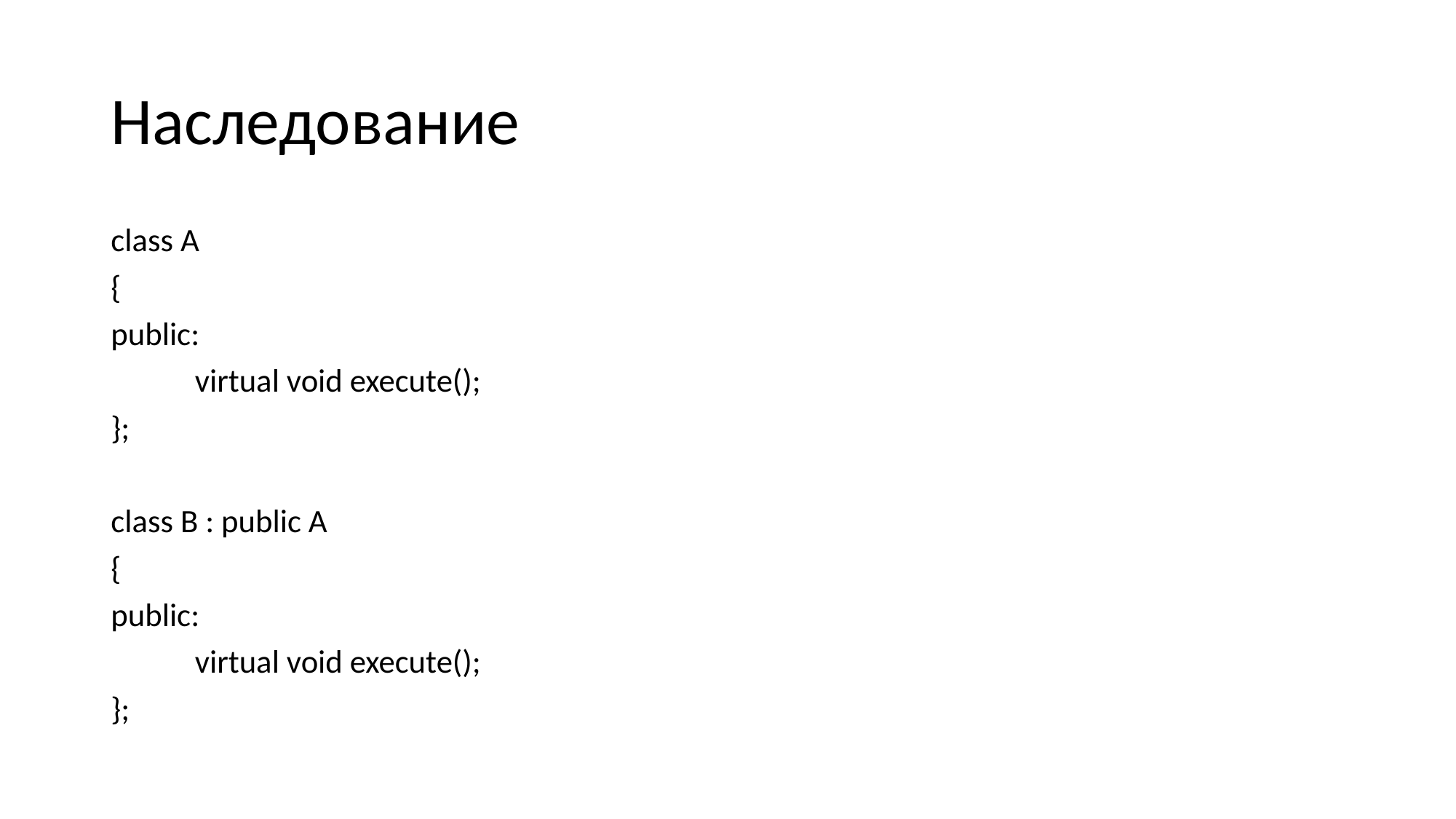

# Наследование
class A
{
public:
	virtual void execute();
};

class B : public A
{
public:
	virtual void execute();
};